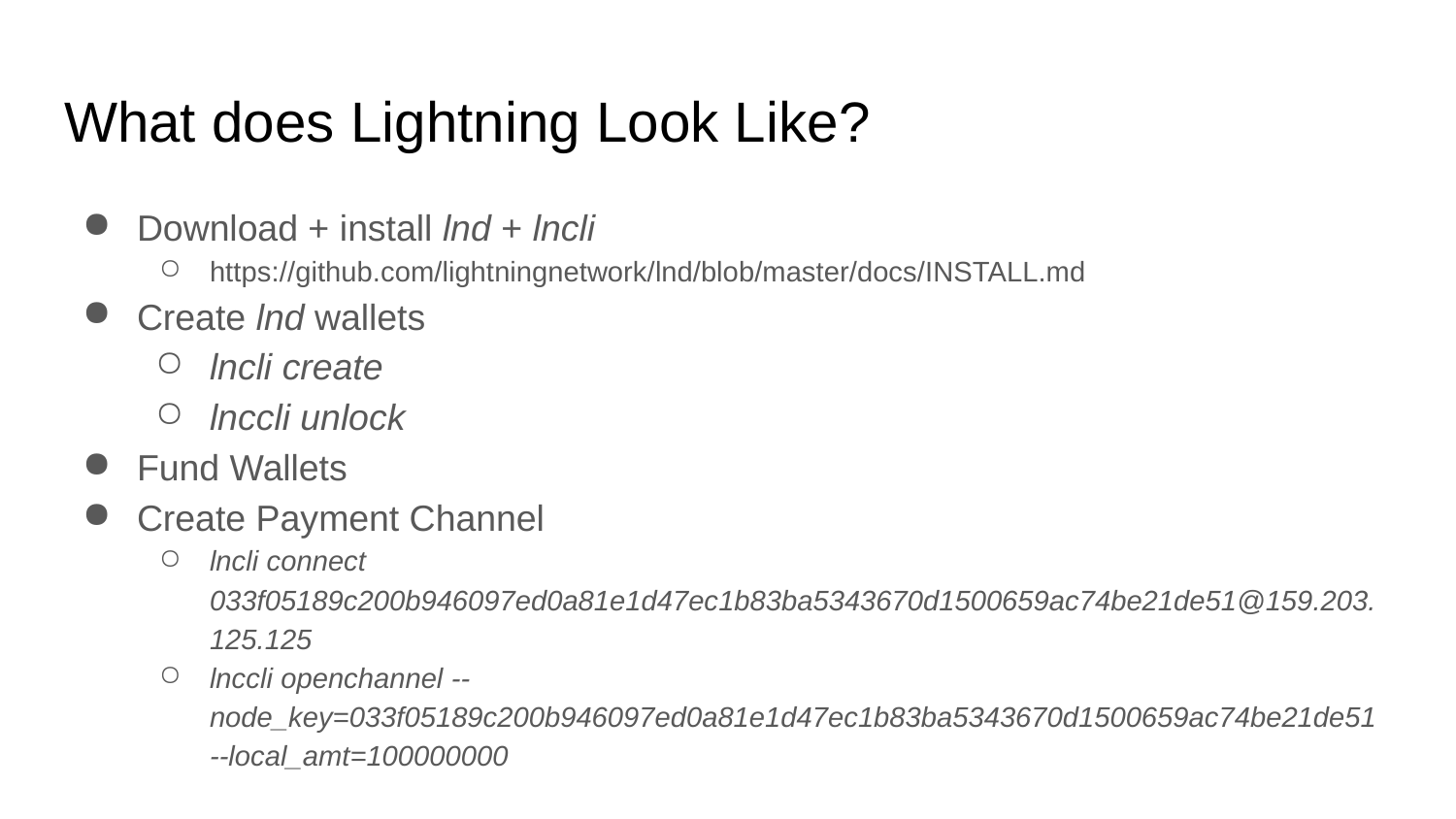

# What does Lightning Look Like?
Download + install lnd + lncli
https://github.com/lightningnetwork/lnd/blob/master/docs/INSTALL.md
Create lnd wallets
lncli create
lnccli unlock
Fund Wallets
Create Payment Channel
lncli connect 033f05189c200b946097ed0a81e1d47ec1b83ba5343670d1500659ac74be21de51@159.203.125.125
lnccli openchannel --node_key=033f05189c200b946097ed0a81e1d47ec1b83ba5343670d1500659ac74be21de51 --local_amt=100000000